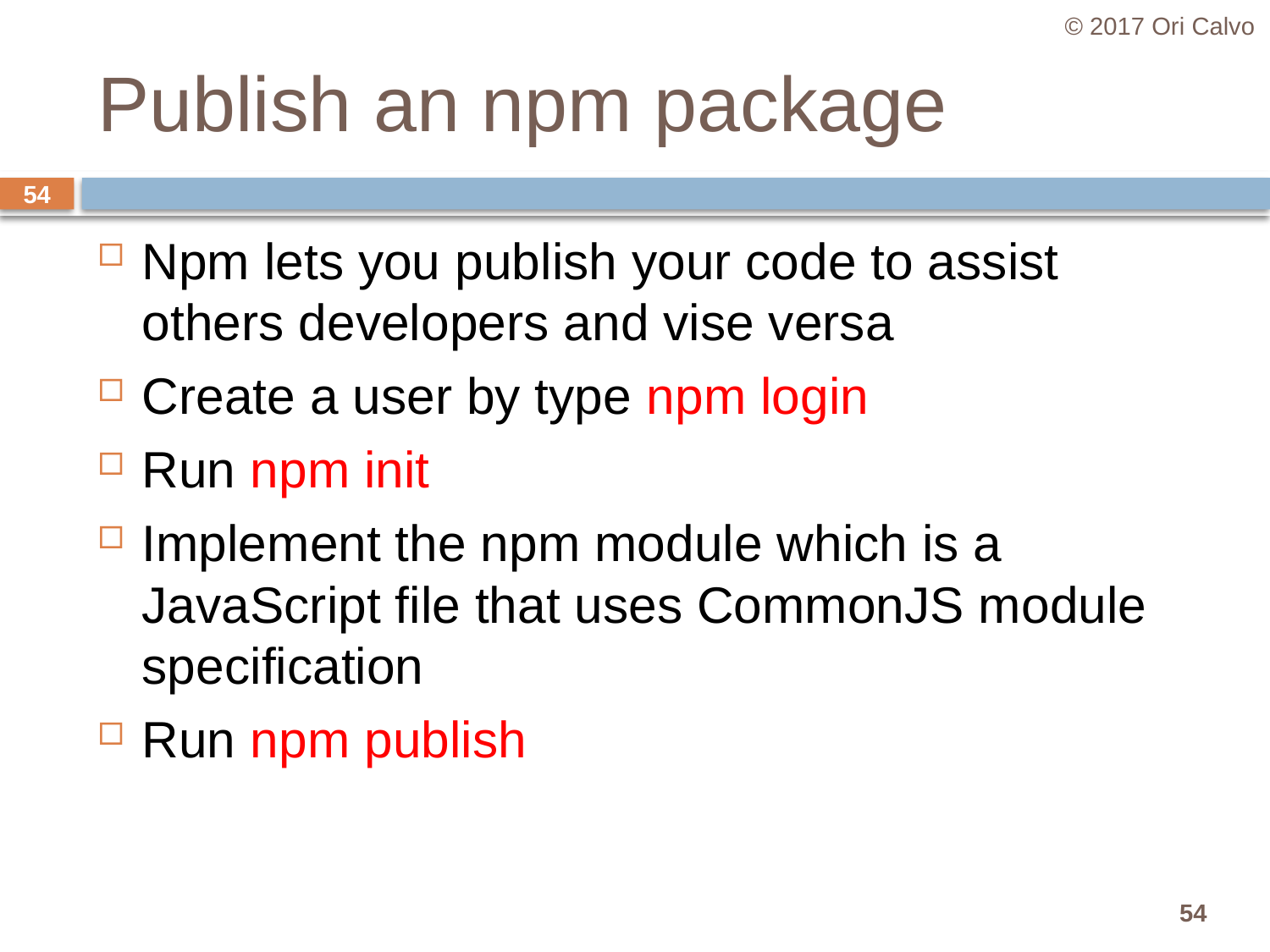

© 2017 Ori Calvo
# Publish an npm package
54
Npm lets you publish your code to assist others developers and vise versa
Create a user by type npm login
Run npm init
Implement the npm module which is a JavaScript file that uses CommonJS module specification
Run npm publish